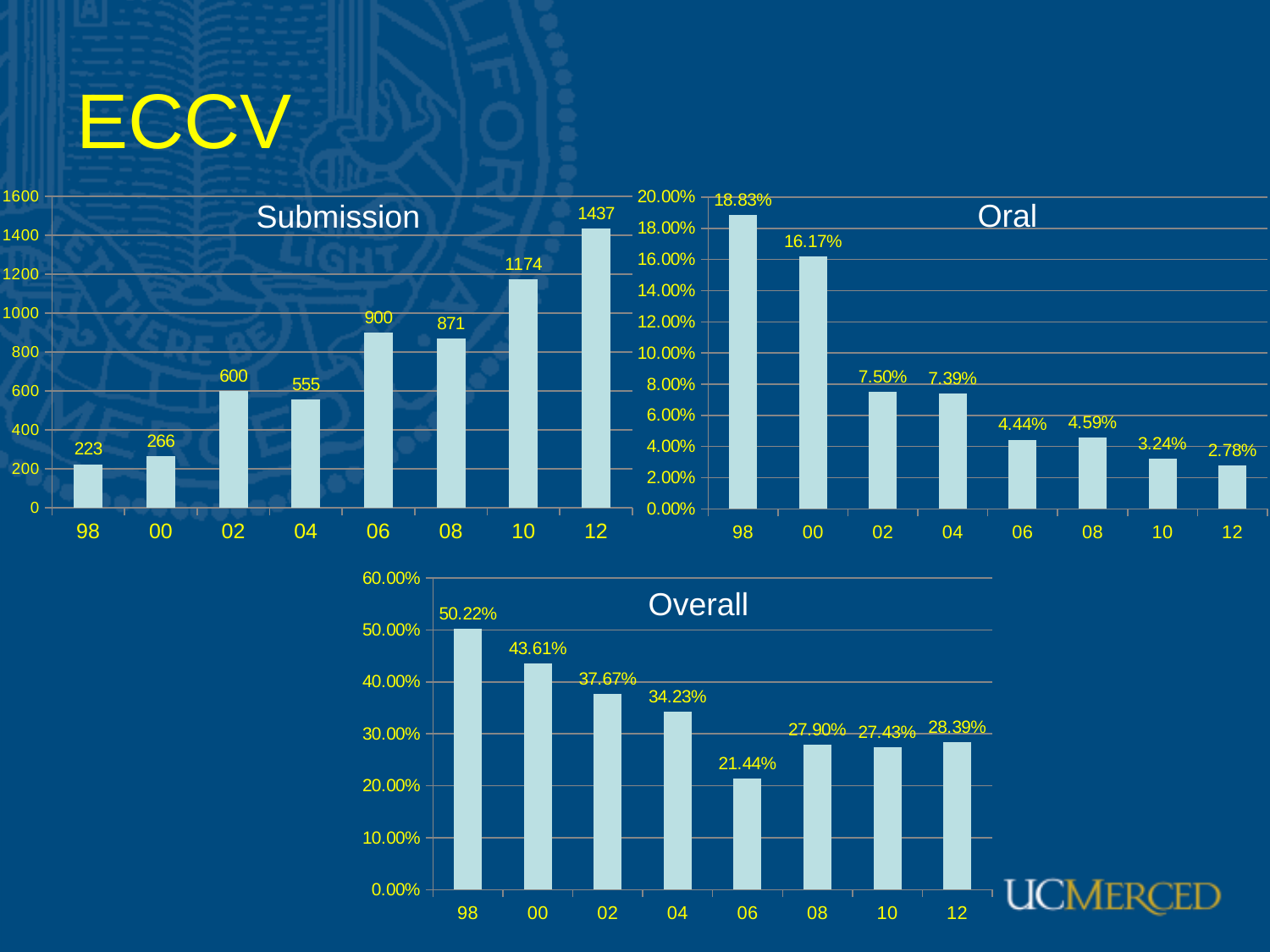

# ECCV

### Chart

| Category |  |
|---|---|
| 98 | 223.0 |
| 00 | 266.0 |
| 02 | 600.0 |
| 04 | 555.0 |
| 06 | 900.0 |
| 08 | 871.0 |
| 10 | 1174.0 |
| 12 | 1437.0 |

### Chart

| Category |  |
|---|---|
| 98 | 0.1883 |
| 00 | 0.1617 |
| 02 | 0.075 |
| 04 | 0.0739 |
| 06 | 0.0444 |
| 08 | 0.0459 |
| 10 | 0.0324 |
| 12 | 0.0278 |
Oral
Submission

### Chart

| Category |  |
|---|---|
| 98 | 0.5022 |
| 00 | 0.4361 |
| 02 | 0.3767 |
| 04 | 0.3423 |
| 06 | 0.2144 |
| 08 | 0.279 |
| 10 | 0.2743 |
| 12 | 0.2839 |
Overall